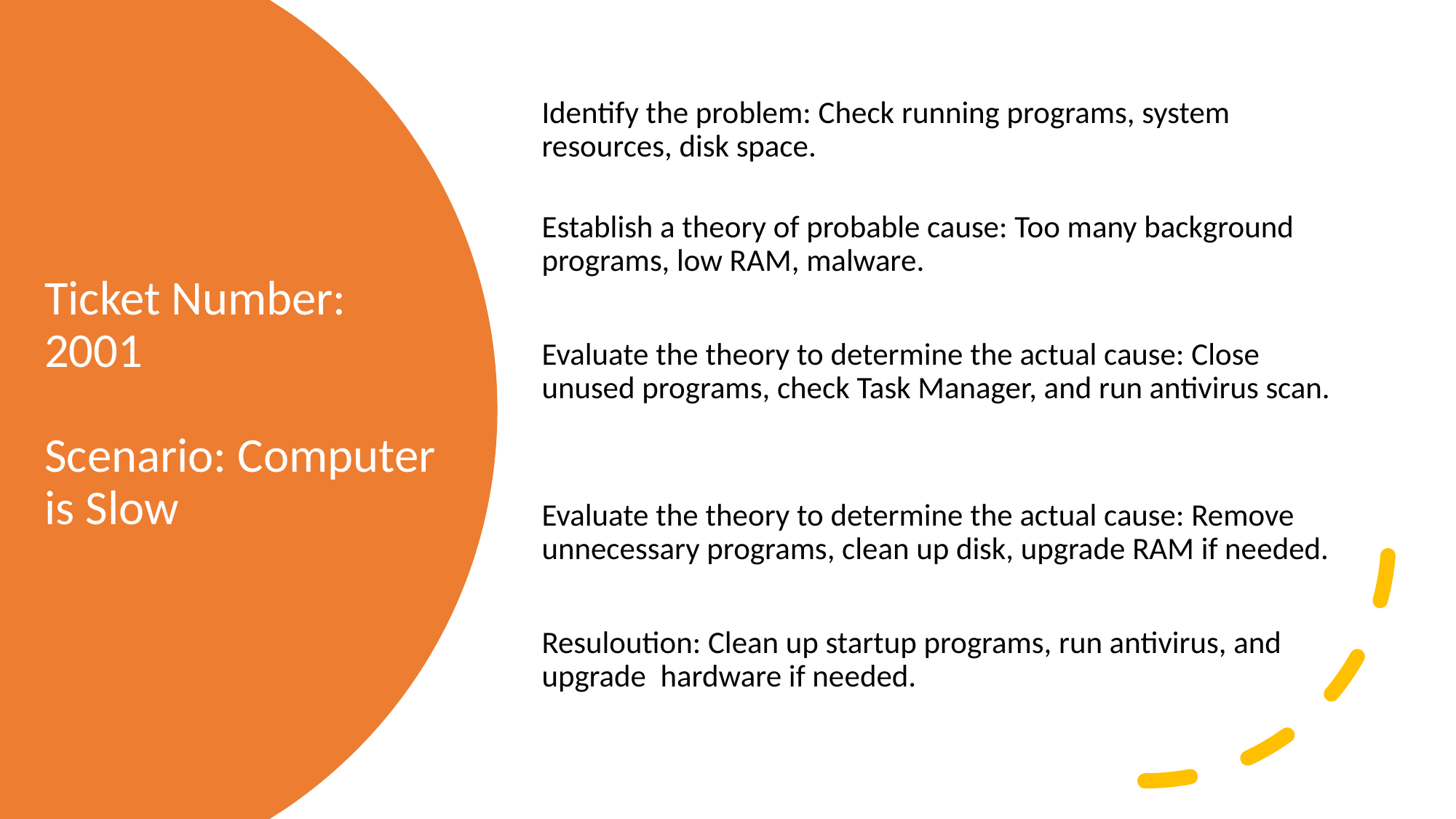

Identify the problem: Check running programs, system resources, disk space.
Establish a theory of probable cause: Too many background programs, low RAM, malware.

Evaluate the theory to determine the actual cause: Close unused programs, check Task Manager, and run antivirus scan.

Evaluate the theory to determine the actual cause: Remove unnecessary programs, clean up disk, upgrade RAM if needed.

Resuloution: Clean up startup programs, run antivirus, and upgrade  hardware if needed.
# Ticket Number: 2001 Scenario: Computer is Slow